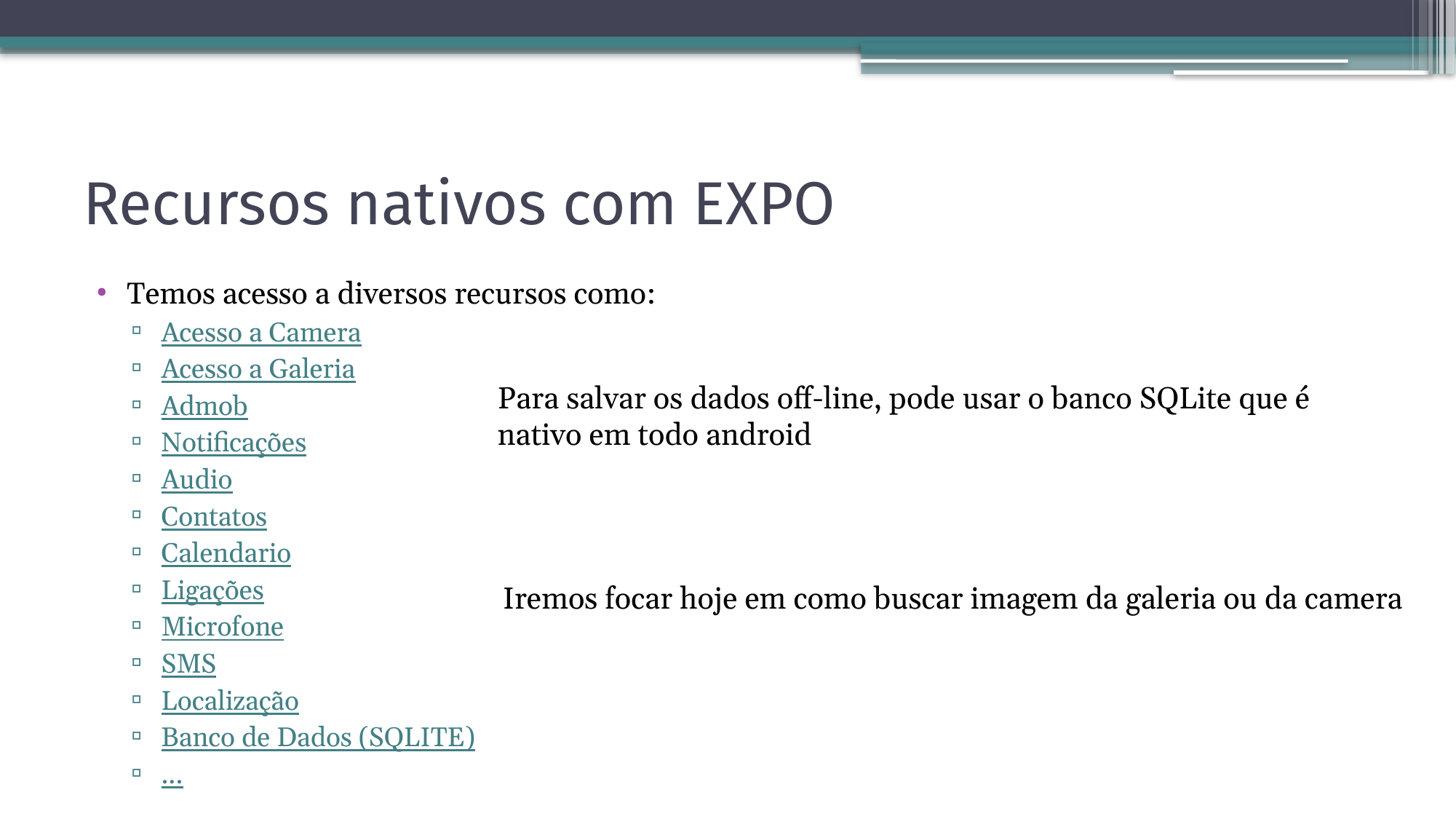

# Recursos nativos com EXPO
Temos acesso a diversos recursos como:
Acesso a Camera
Acesso a Galeria
Admob
Notificações
Audio
Contatos
Calendario
Ligações
Microfone
SMS
Localização
Banco de Dados (SQLITE)
...

Para salvar os dados off-line, pode usar o banco SQLite que é nativo em todo android
Iremos focar hoje em como buscar imagem da galeria ou da camera